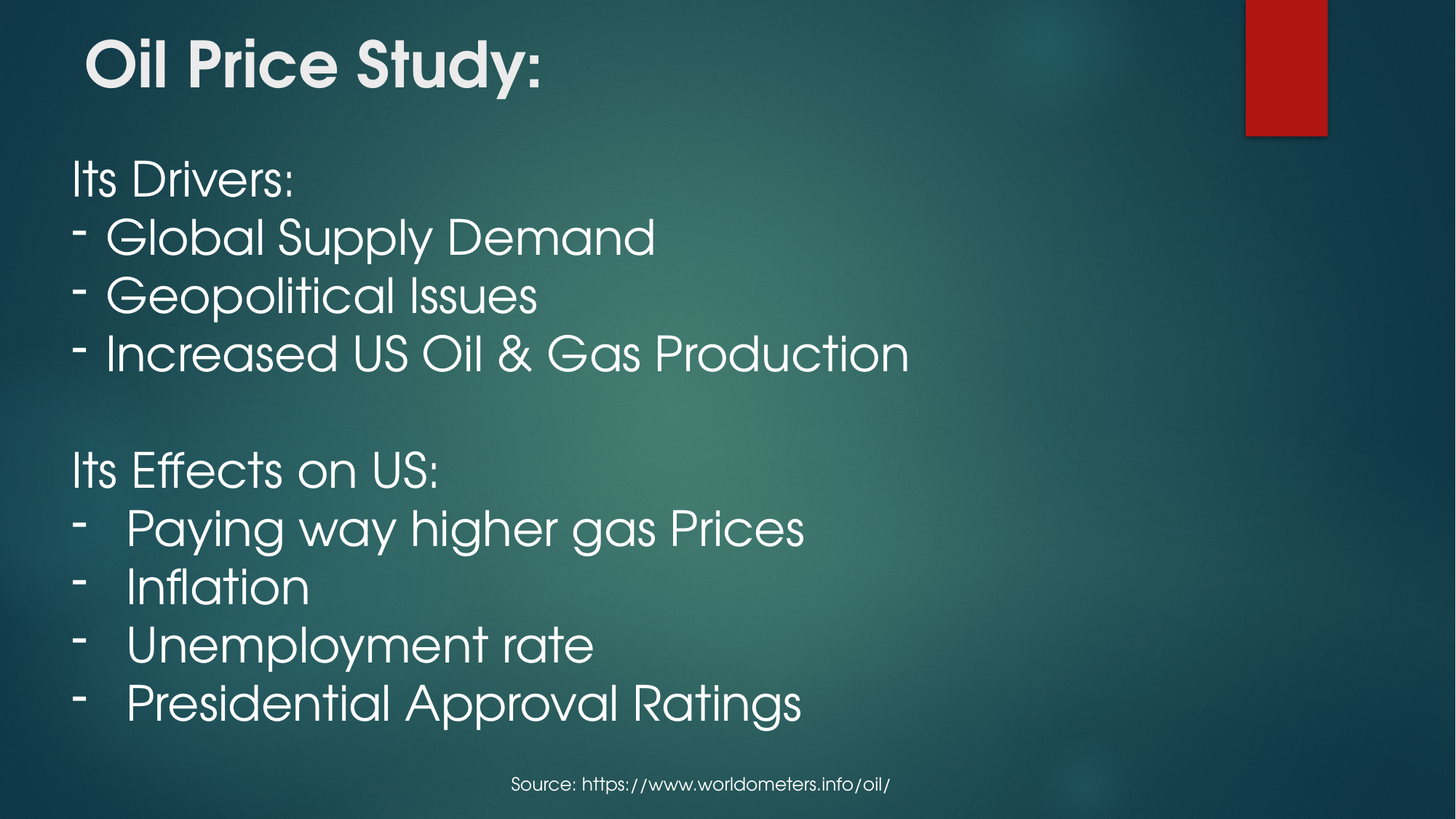

# Oil Price Study:
Its Drivers:
Global Supply Demand
Geopolitical Issues
Increased US Oil & Gas Production

Its Effects on US:
Paying way higher gas Prices
Inflation
Unemployment rate
Presidential Approval Ratings

Source: https://www.worldometers.info/oil/